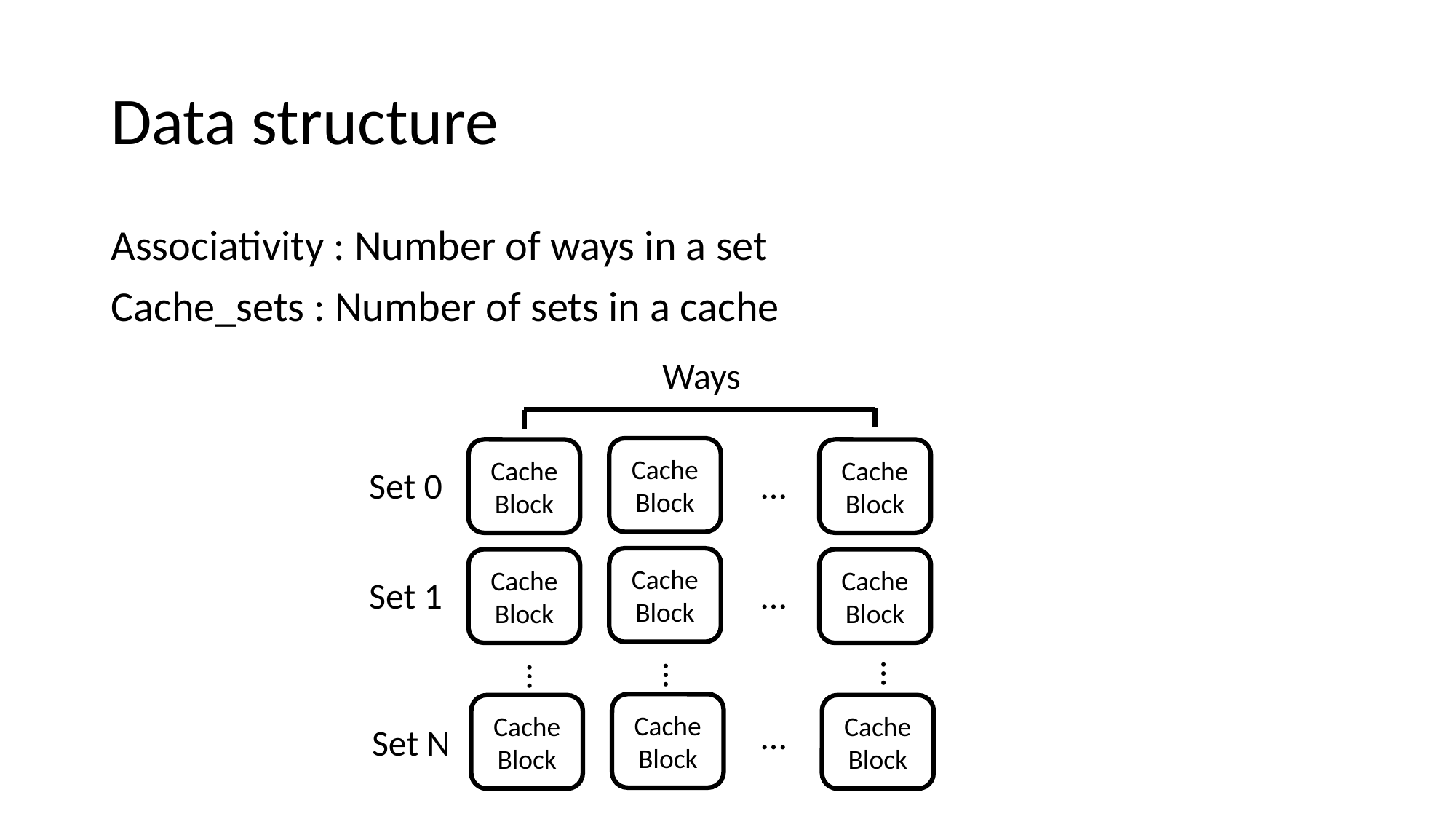

# Data structure
Associativity : Number of ways in a set
Cache_sets : Number of sets in a cache
Ways
Cache
Block
Cache
Block
Cache
Block
Set 0
…
Cache
Block
Cache
Block
Cache
Block
Set 1
…
…
…
…
Cache
Block
Cache
Block
Cache
Block
…
Set N